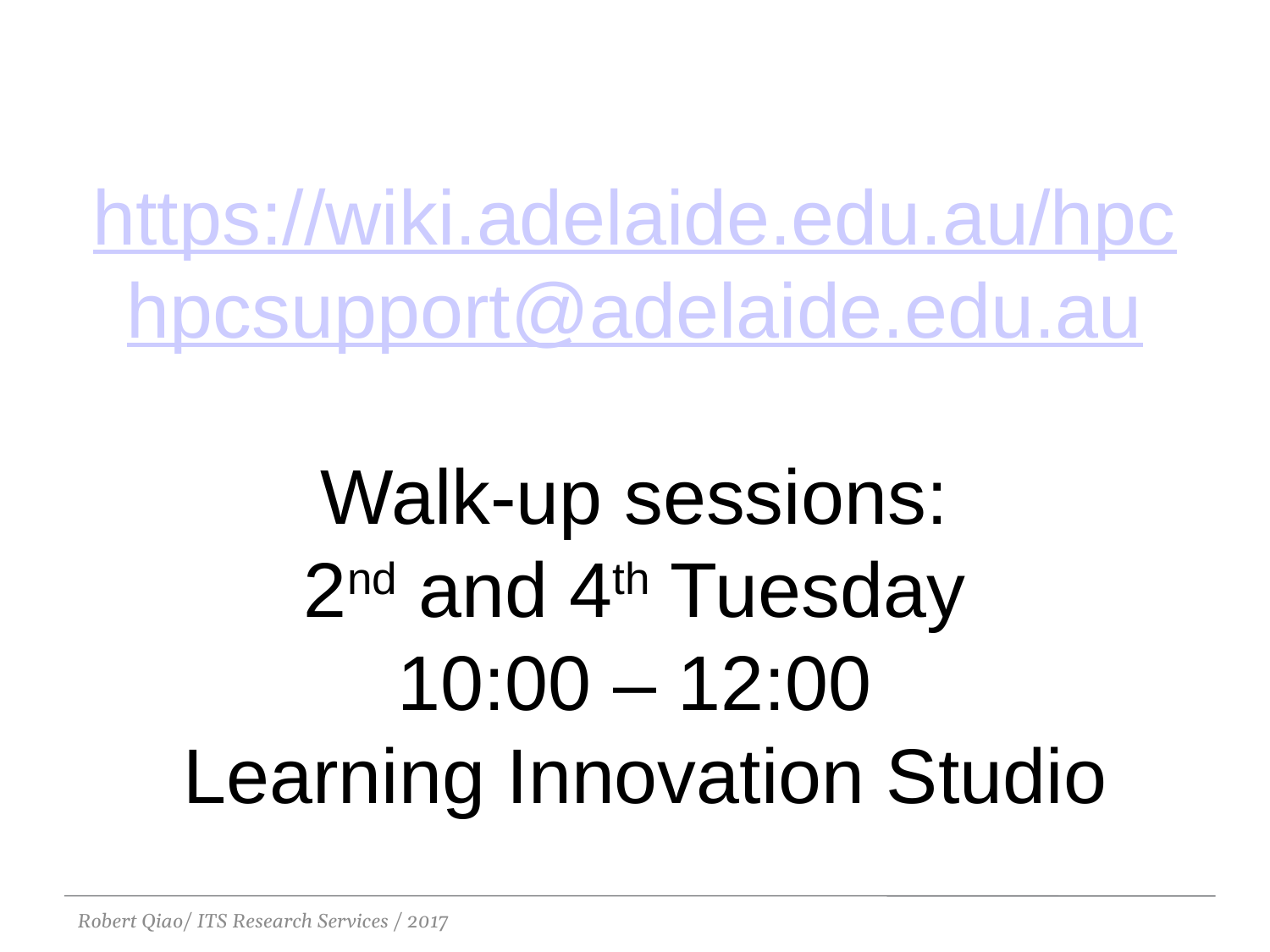

https://wiki.adelaide.edu.au/hpc
hpcsupport@adelaide.edu.au

Walk-up sessions:
2nd and 4th Tuesday
10:00 – 12:00
 Learning Innovation Studio
Robert Qiao/ ITS Research Services / 2017